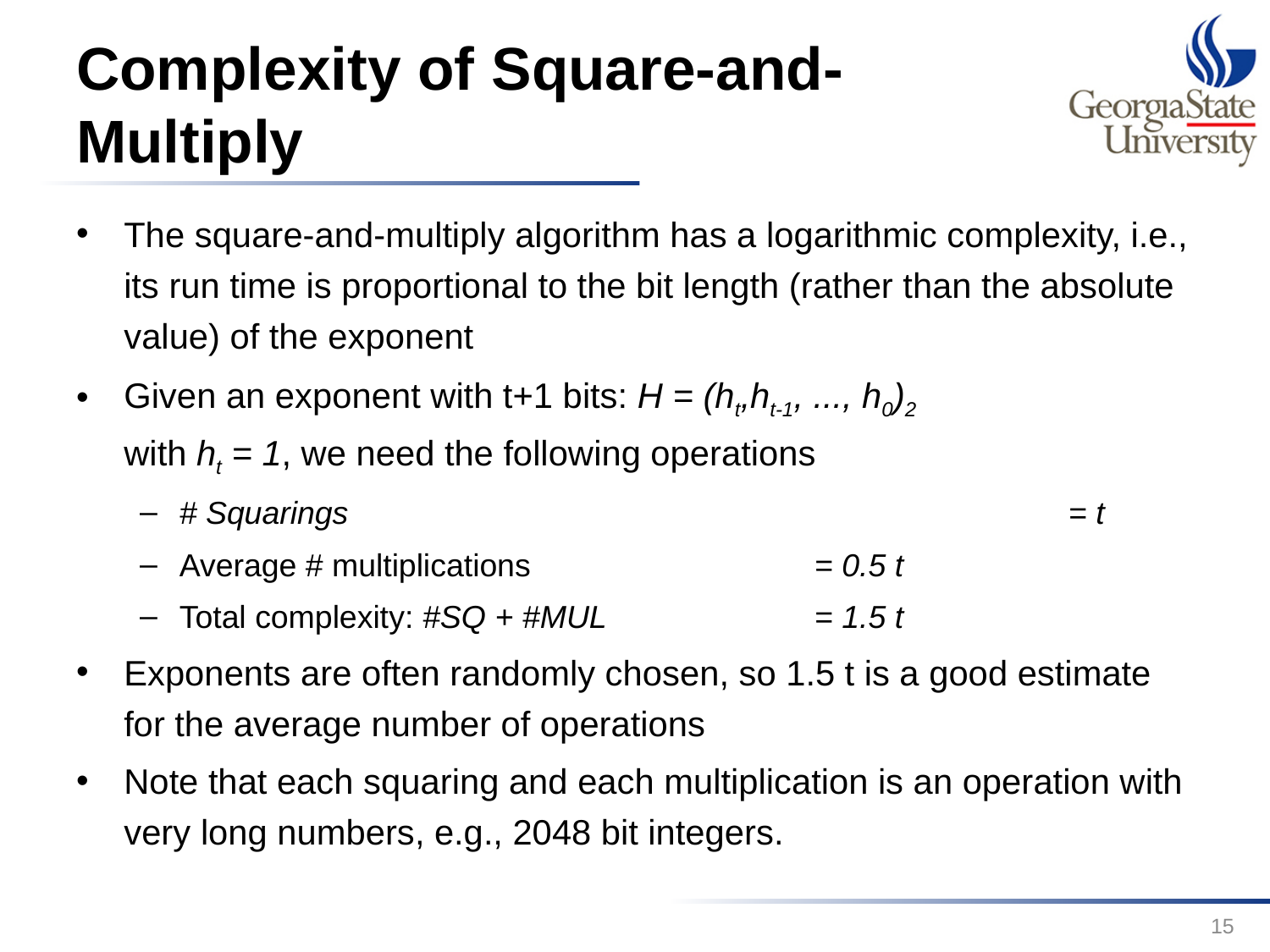

# Complexity of Square-and-Multiply
The square-and-multiply algorithm has a logarithmic complexity, i.e., its run time is proportional to the bit length (rather than the absolute value) of the exponent
Given an exponent with t+1 bits: H = (ht,ht-1, ..., h0)2
with ht = 1, we need the following operations
# Squarings 						= t
Average # multiplications 			= 0.5 t
Total complexity: #SQ + #MUL 		= 1.5 t
Exponents are often randomly chosen, so 1.5 t is a good estimate for the average number of operations
Note that each squaring and each multiplication is an operation with very long numbers, e.g., 2048 bit integers.

15